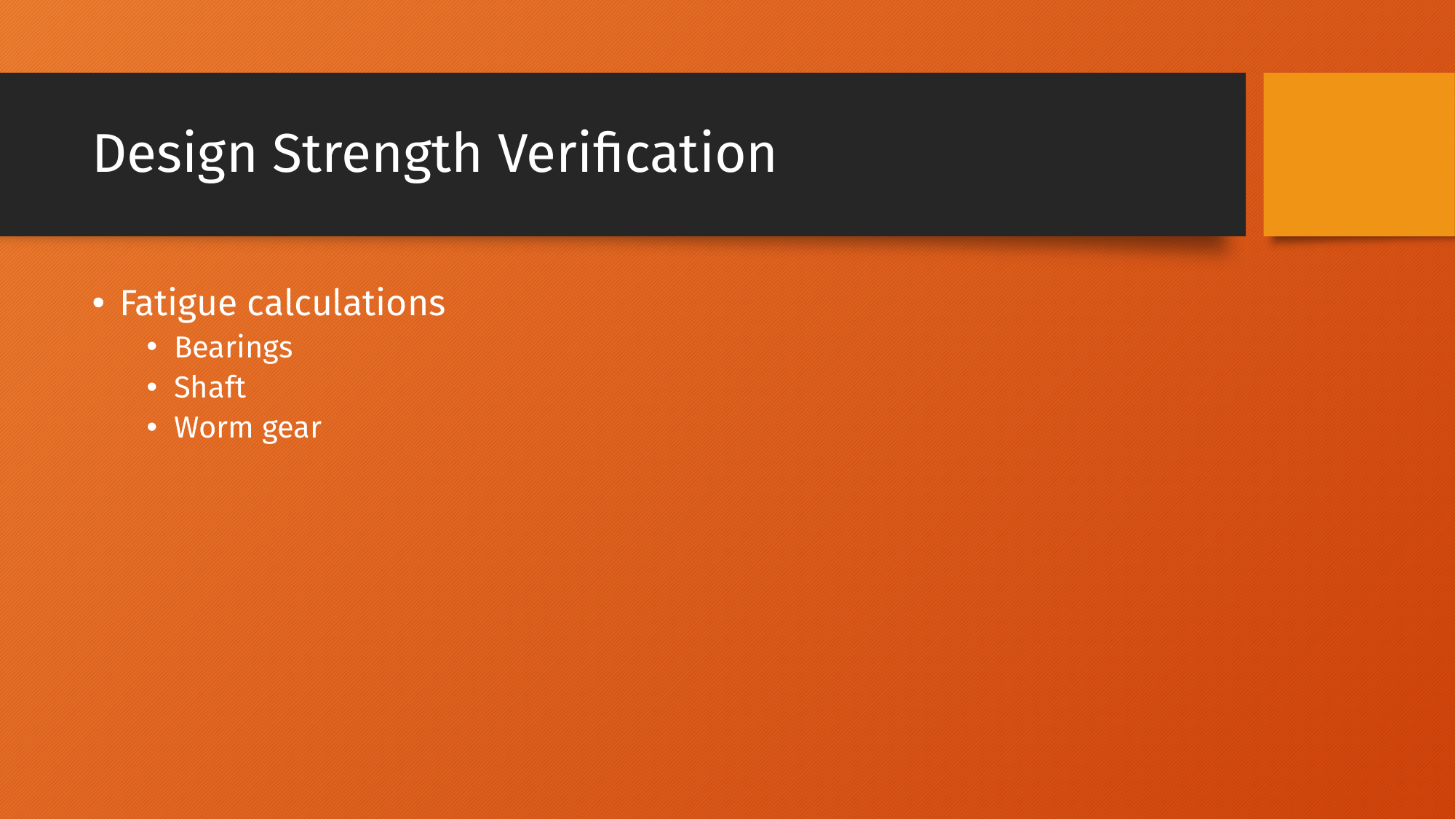

# Design Strength Verification
Fatigue calculations
Bearings
Shaft
Worm gear